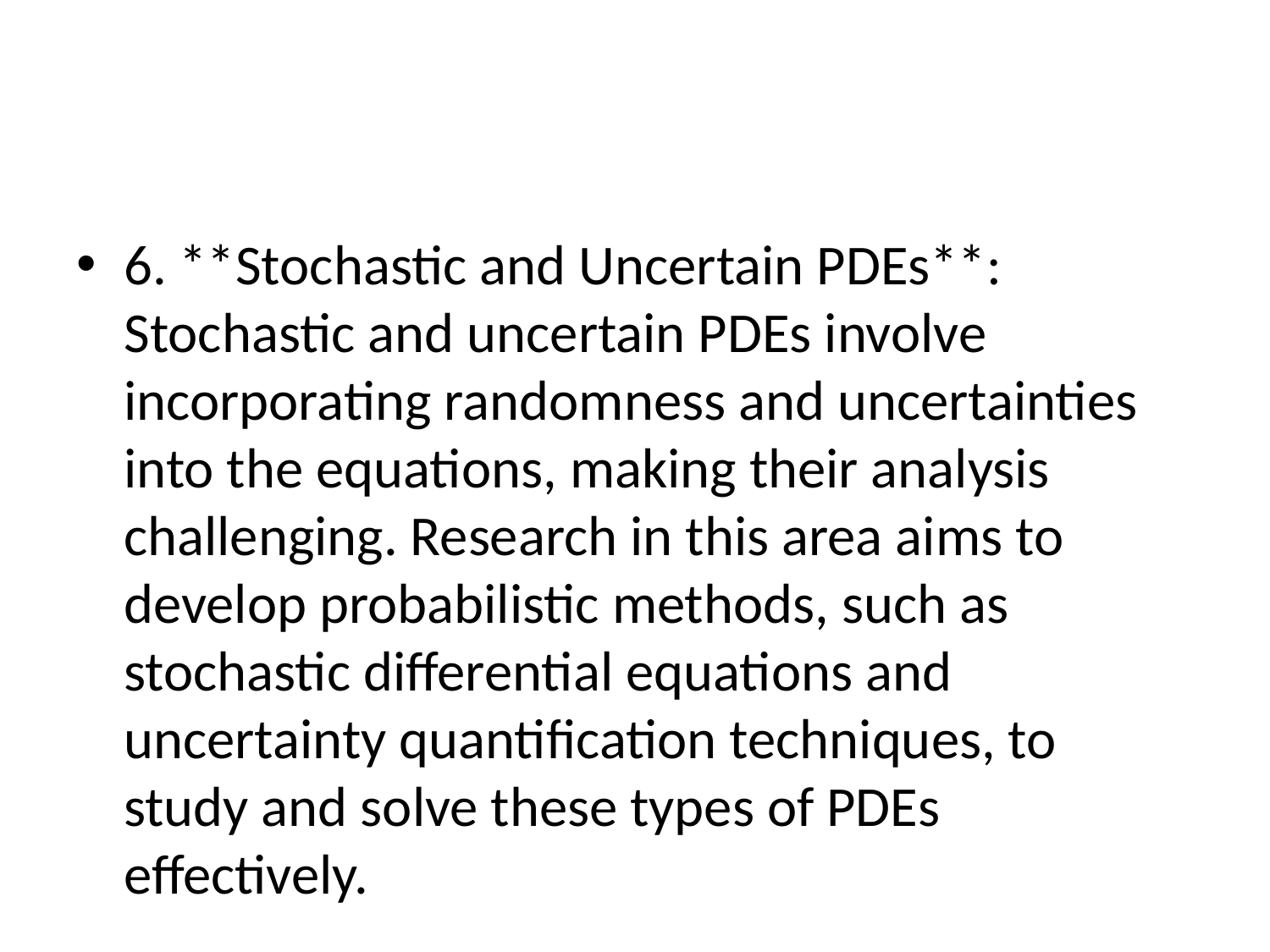

#
6. **Stochastic and Uncertain PDEs**: Stochastic and uncertain PDEs involve incorporating randomness and uncertainties into the equations, making their analysis challenging. Research in this area aims to develop probabilistic methods, such as stochastic differential equations and uncertainty quantification techniques, to study and solve these types of PDEs effectively.